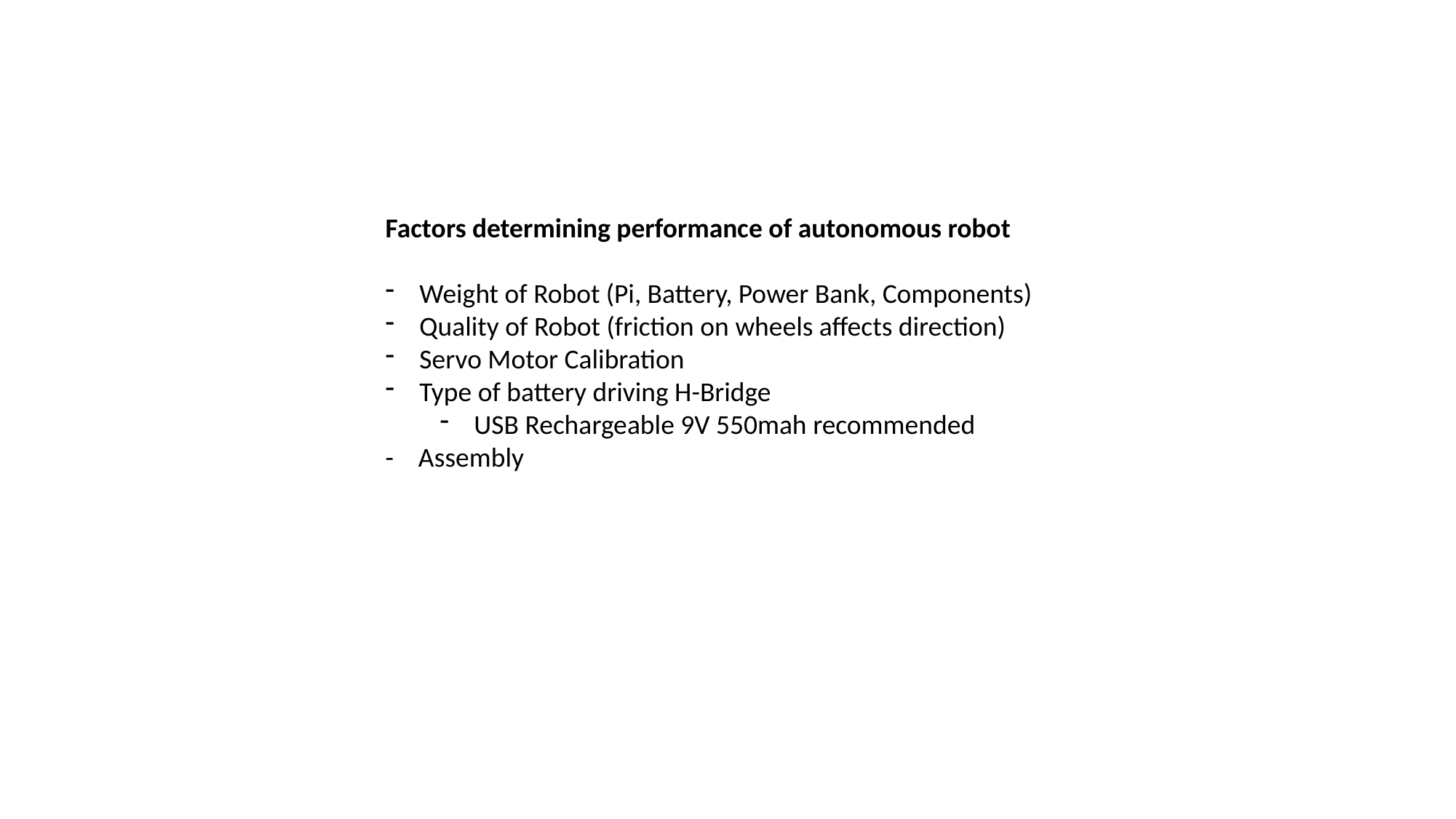

Factors determining performance of autonomous robot

Weight of Robot (Pi, Battery, Power Bank, Components)
Quality of Robot (friction on wheels affects direction)
Servo Motor Calibration
Type of battery driving H-Bridge
USB Rechargeable 9V 550mah recommended
-    Assembly